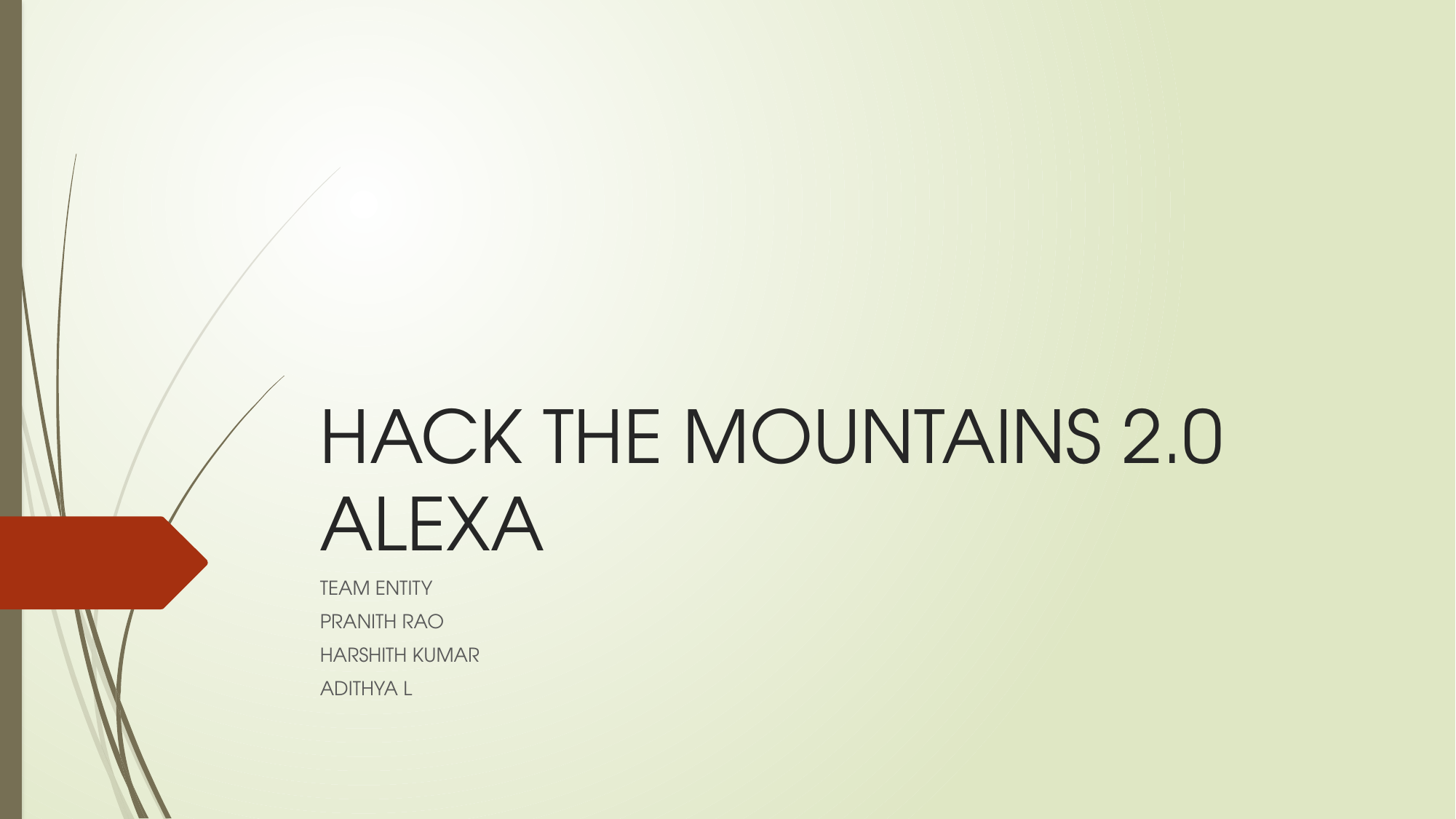

# HACK THE MOUNTAINS 2.0 ALEXA
TEAM ENTITY
PRANITH RAO
HARSHITH KUMAR
ADITHYA L